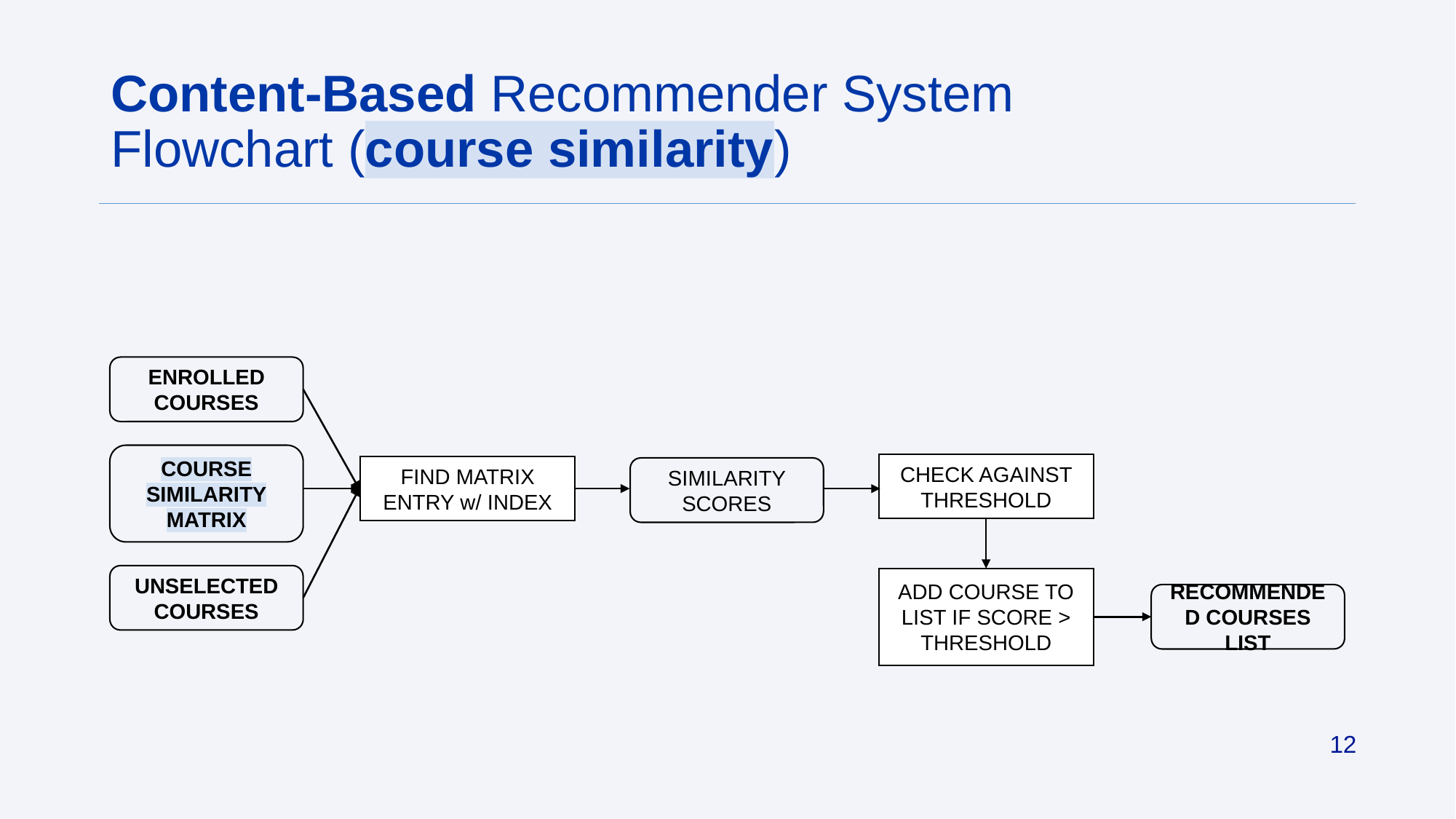

# Content-Based Recommender System Flowchart (course similarity)
ENROLLED COURSES
COURSE SIMILARITY MATRIX
CHECK AGAINST THRESHOLD
FIND MATRIX ENTRY w/ INDEX
SIMILARITY SCORES
UNSELECTED COURSES
ADD COURSE TO LIST IF SCORE > THRESHOLD
RECOMMENDED COURSES LIST
12